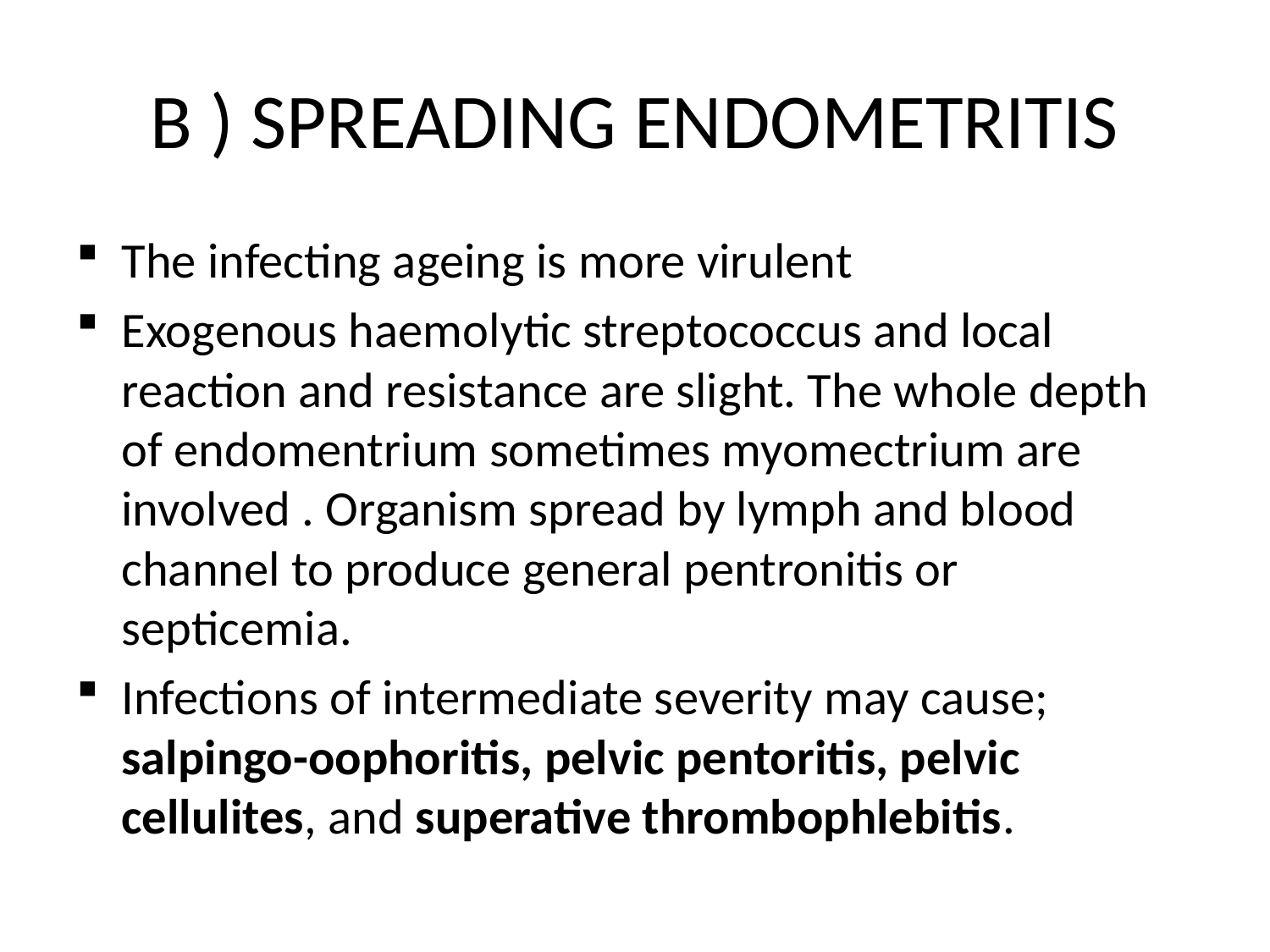

# B ) SPREADING ENDOMETRITIS
The infecting ageing is more virulent
Exogenous haemolytic streptococcus and local reaction and resistance are slight. The whole depth of endomentrium sometimes myomectrium are involved . Organism spread by lymph and blood channel to produce general pentronitis or septicemia.
Infections of intermediate severity may cause; salpingo-oophoritis, pelvic pentoritis, pelvic cellulites, and superative thrombophlebitis.